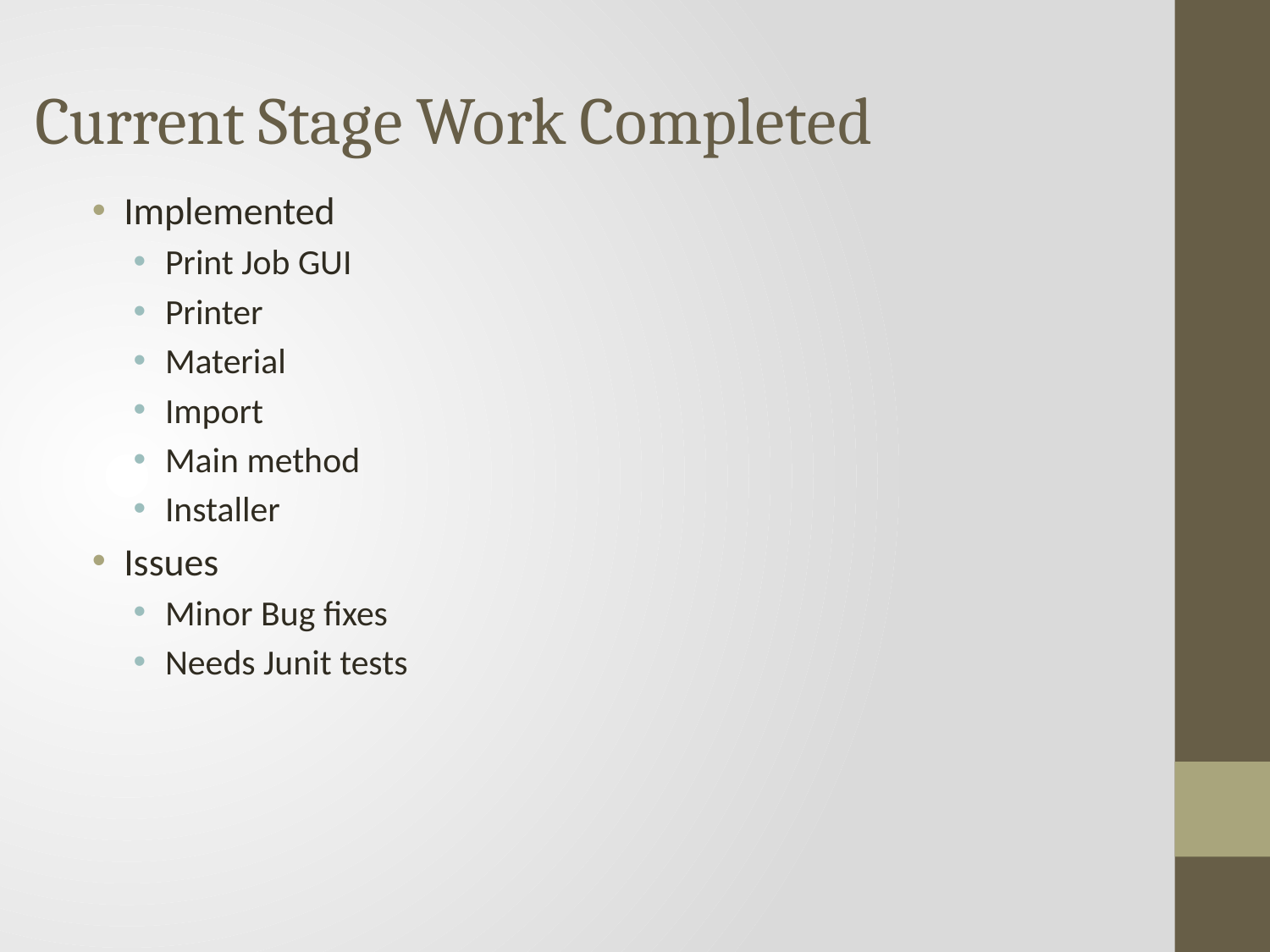

# Current Stage Work Completed
Implemented
Print Job GUI
Printer
Material
Import
Main method
Installer
Issues
Minor Bug fixes
Needs Junit tests